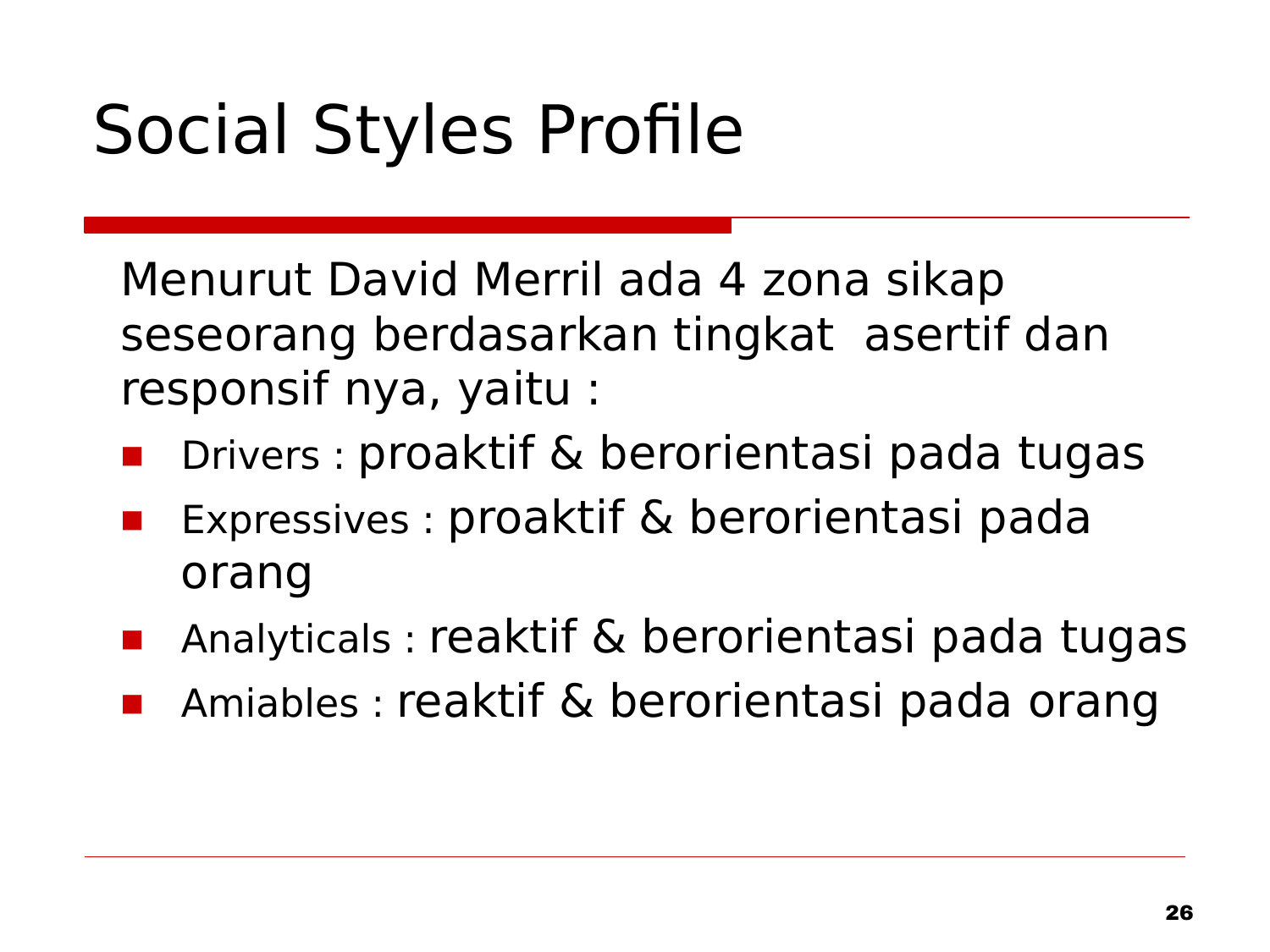

Social Styles Profile
 	Menurut David Merril ada 4 zona sikap seseorang berdasarkan tingkat  asertif dan responsif nya, yaitu :
Drivers : proaktif & berorientasi pada tugas
Expressives : proaktif & berorientasi pada orang
Analyticals : reaktif & berorientasi pada tugas
Amiables : reaktif & berorientasi pada orang
26